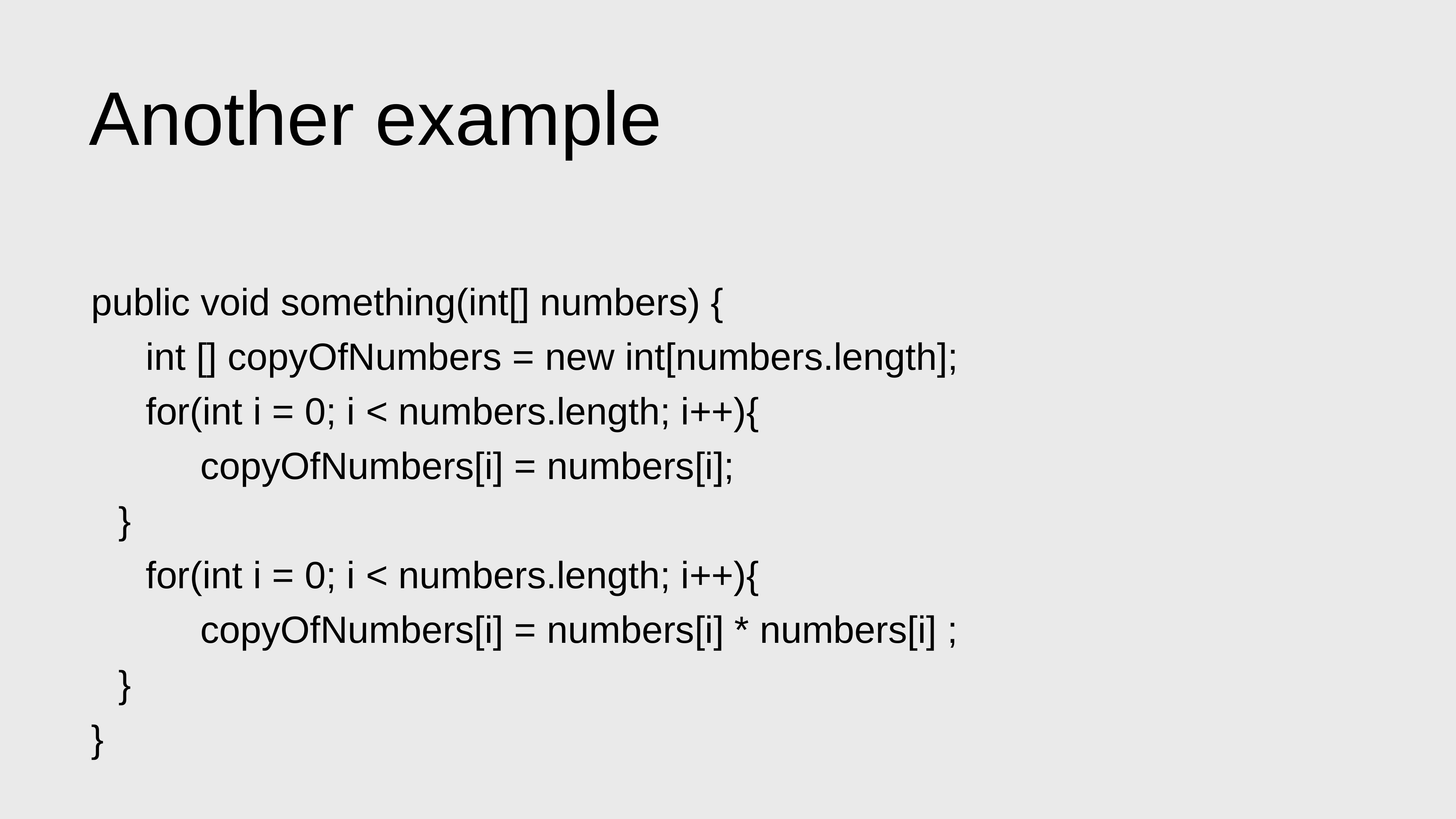

Another example

public void something(int[] numbers) {
	int [] copyOfNumbers = new int[numbers.length];
	for(int i = 0; i < numbers.length; i++){
		copyOfNumbers[i] = numbers[i];
}
	for(int i = 0; i < numbers.length; i++){
		copyOfNumbers[i] = numbers[i] * numbers[i] ;
}
}